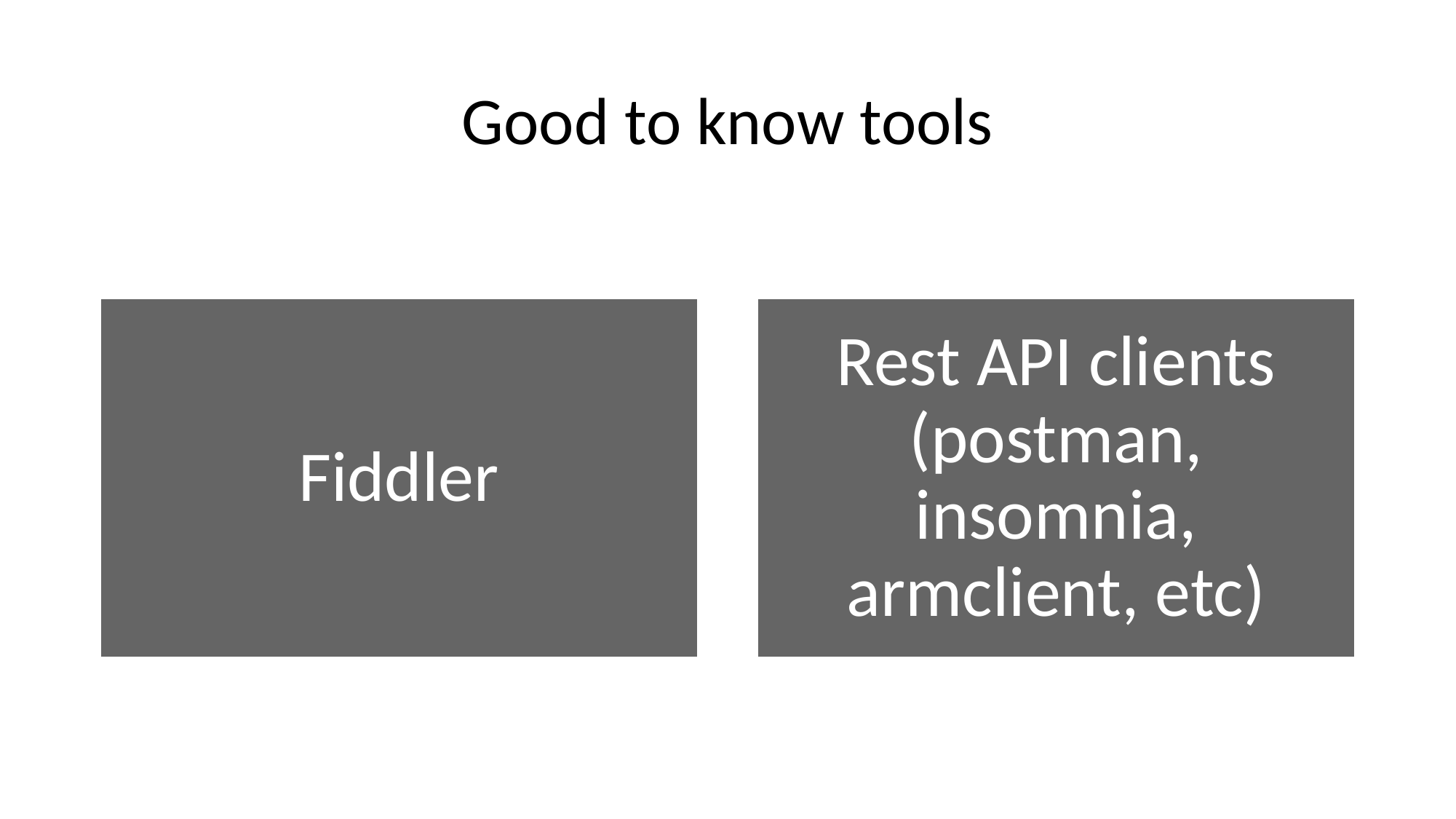

# Good to know tools
Fiddler
Rest API clients (postman, insomnia, armclient, etc)